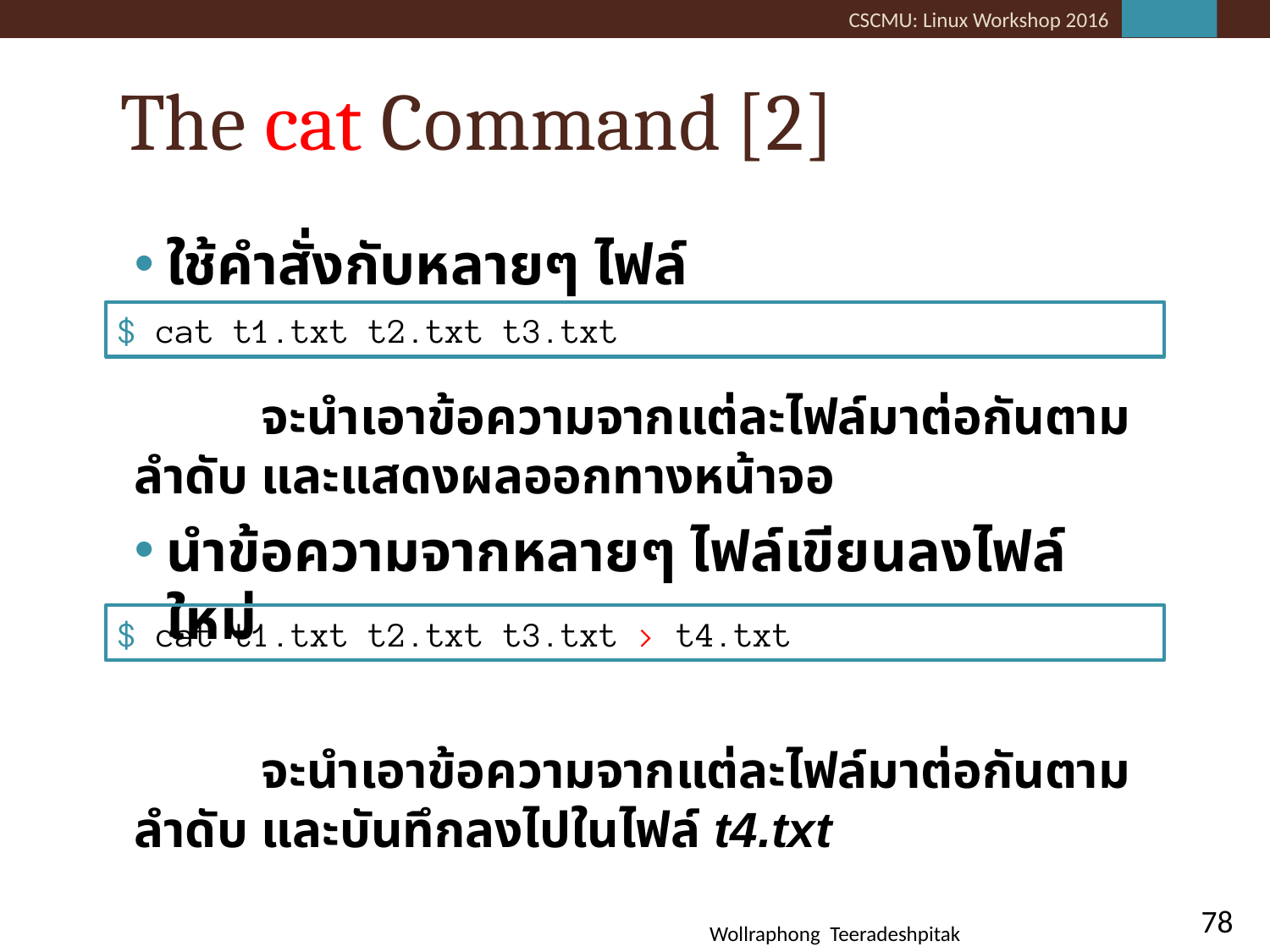

# The cat Command [2]
ใช้คำสั่งกับหลายๆ ไฟล์

	จะนำเอาข้อความจากแต่ละไฟล์มาต่อกันตามลำดับ และแสดงผลออกทางหน้าจอ
นำข้อความจากหลายๆ ไฟล์เขียนลงไฟล์ใหม่

	จะนำเอาข้อความจากแต่ละไฟล์มาต่อกันตามลำดับ และบันทึกลงไปในไฟล์ t4.txt
$ cat t1.txt t2.txt t3.txt
$ cat t1.txt t2.txt t3.txt > t4.txt
78
Wollraphong  Teeradeshpitak